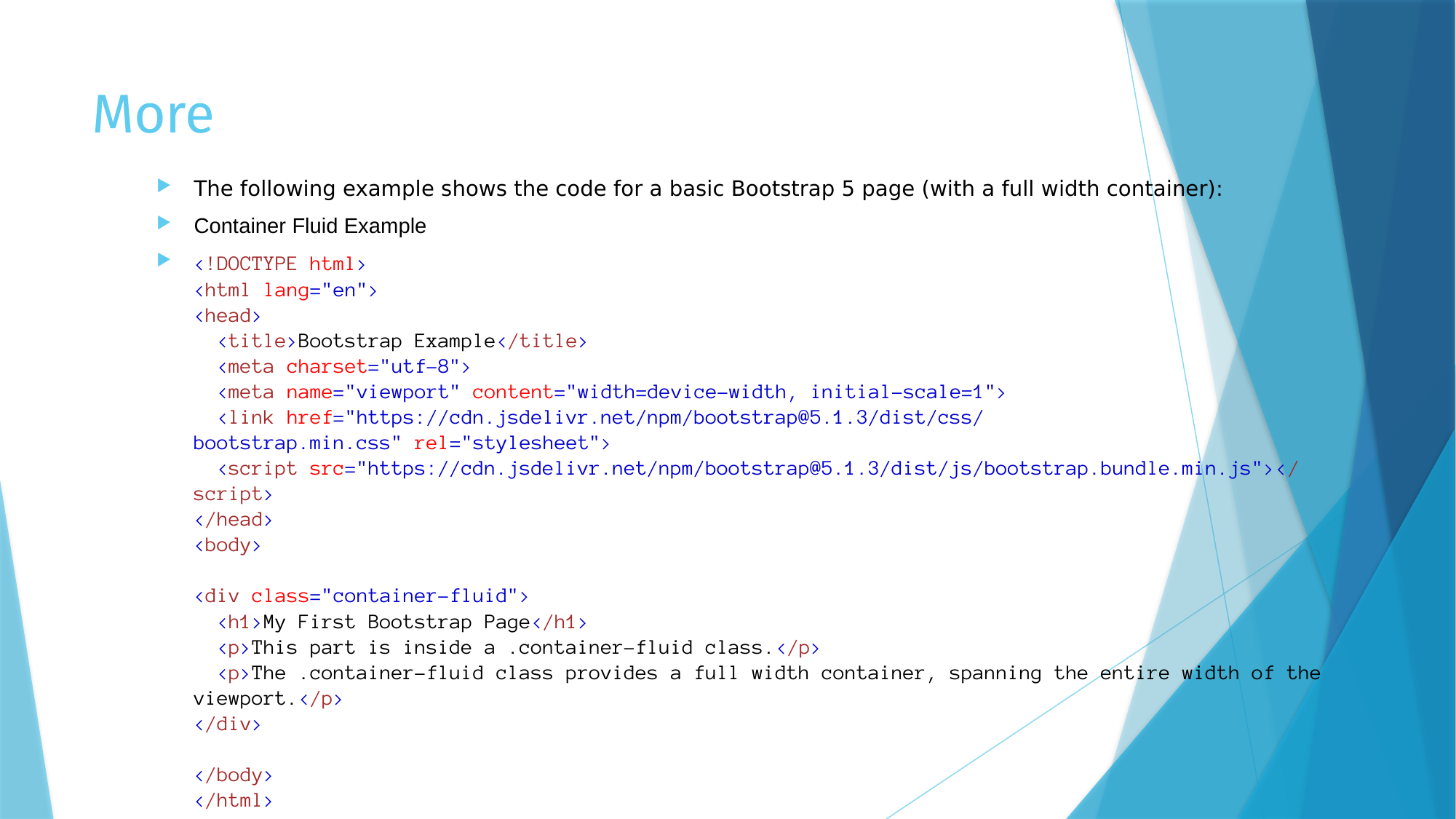

# More
The following example shows the code for a basic Bootstrap 5 page (with a full width container):
Container Fluid Example
<!DOCTYPE html>
<html lang="en">
<head>
  <title>Bootstrap Example</title>
  <meta charset="utf-8">
  <meta name="viewport" content="width=device-width, initial-scale=1">
  <link href="https://cdn.jsdelivr.net/npm/bootstrap@5.1.3/dist/css/bootstrap.min.css" rel="stylesheet">
  <script src="https://cdn.jsdelivr.net/npm/bootstrap@5.1.3/dist/js/bootstrap.bundle.min.js"></script>
</head>
<body>
<div class="container-fluid">
  <h1>My First Bootstrap Page</h1>
  <p>This part is inside a .container-fluid class.</p>
  <p>The .container-fluid class provides a full width container, spanning the entire width of the viewport.</p>
</div>
</body>
</html>